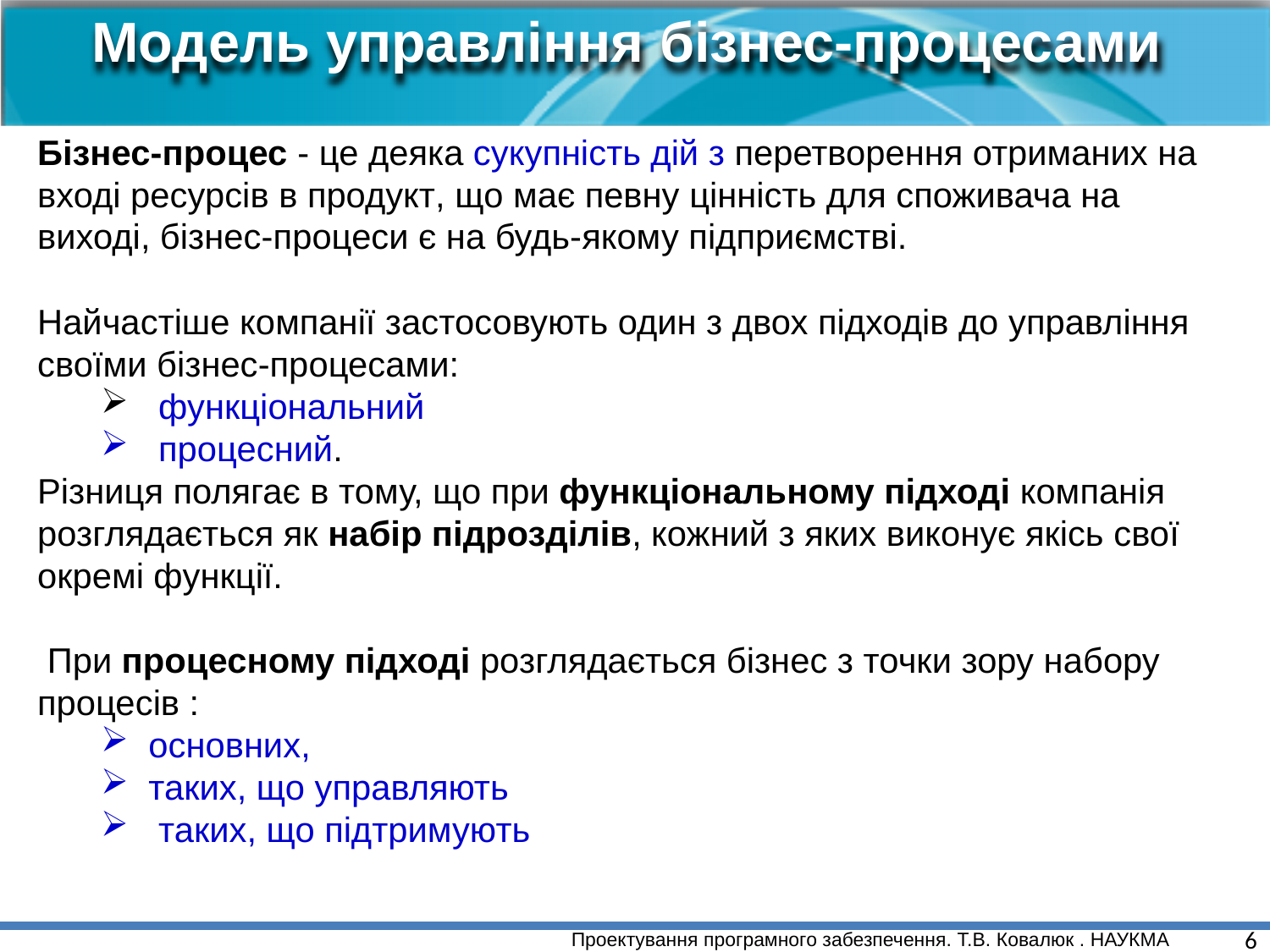

Модель управління бізнес-процесами
Бізнес-процес - це деяка сукупність дій з перетворення отриманих на вході ресурсів в продукт, що має певну цінність для споживача на виході, бізнес-процеси є на будь-якому підприємстві.

Найчастіше компанії застосовують один з двох підходів до управління своїми бізнес-процесами:
 функціональний
 процесний.
Різниця полягає в тому, що при функціональному підході компанія розглядається як набір підрозділів, кожний з яких виконує якісь свої окремі функції.

 При процесному підході розглядається бізнес з точки зору набору процесів :
основних,
таких, що управляють
 таких, що підтримують
6